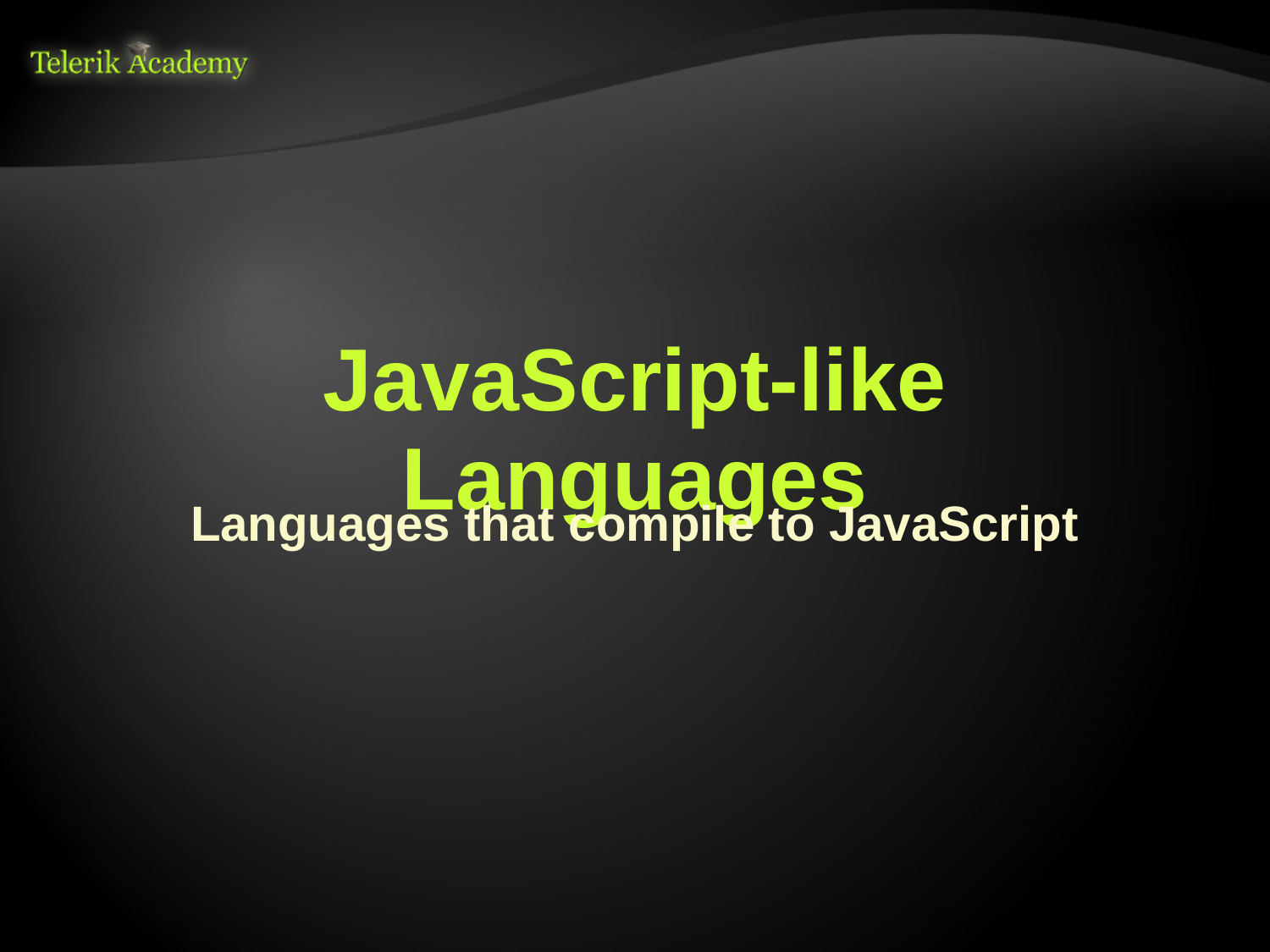

# JavaScript-like Languages
Languages that compile to JavaScript